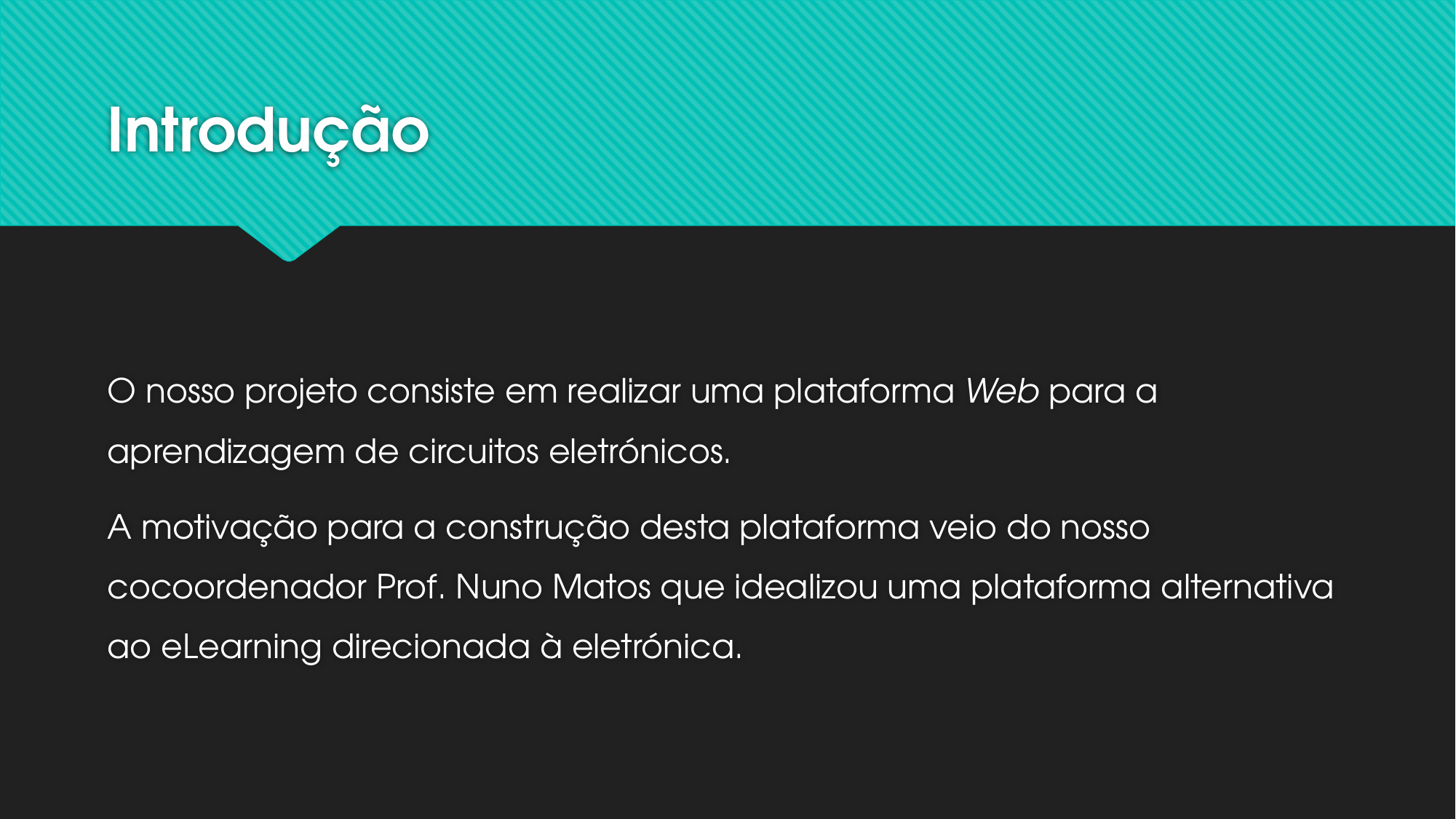

# Introdução
O nosso projeto consiste em realizar uma plataforma Web para a aprendizagem de circuitos eletrónicos.
A motivação para a construção desta plataforma veio do nosso cocoordenador Prof. Nuno Matos que idealizou uma plataforma alternativa ao eLearning direcionada à eletrónica.